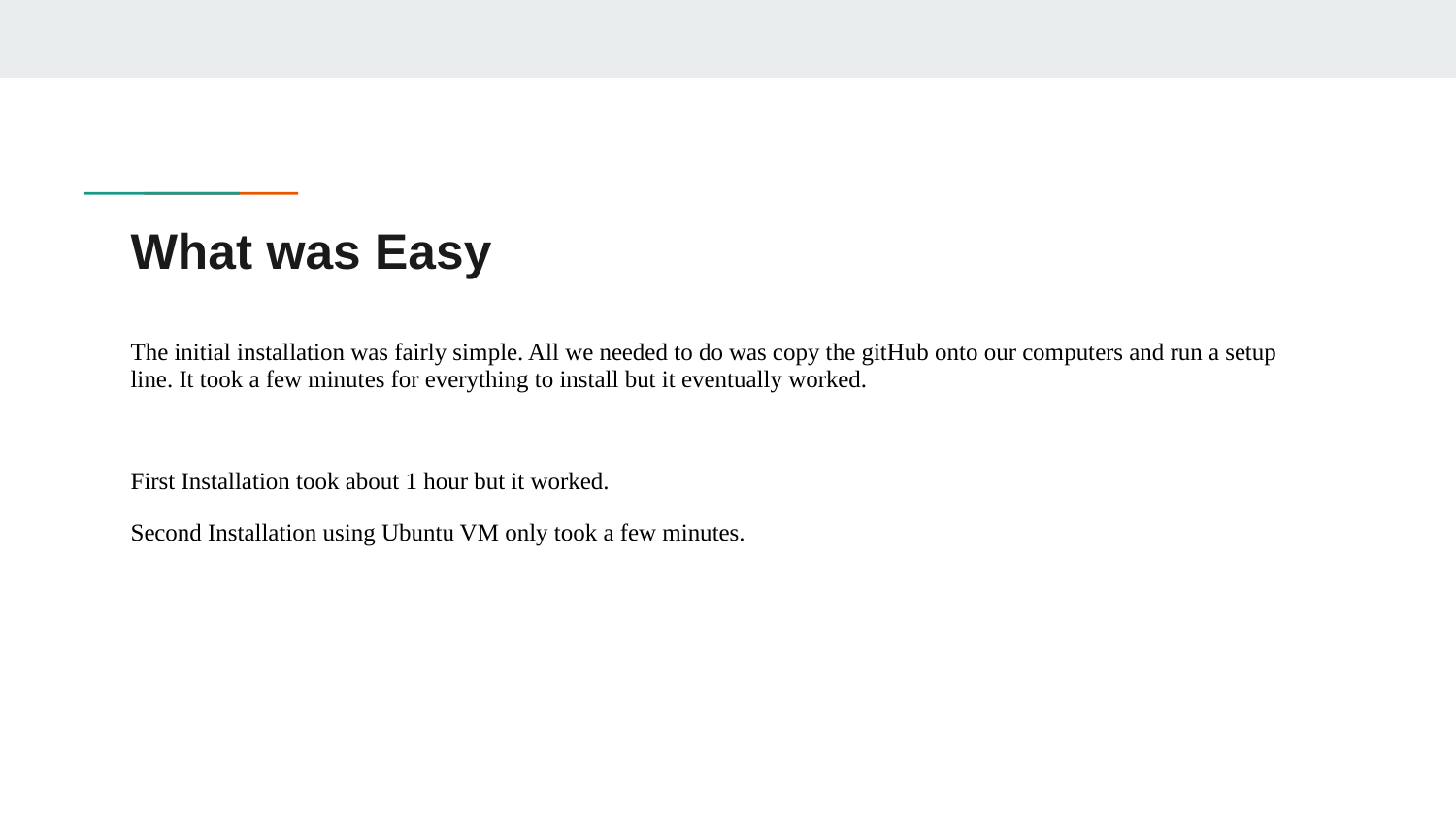

# What was Easy
The initial installation was fairly simple. All we needed to do was copy the gitHub onto our computers and run a setup line. It took a few minutes for everything to install but it eventually worked.

First Installation took about 1 hour but it worked.
Second Installation using Ubuntu VM only took a few minutes.